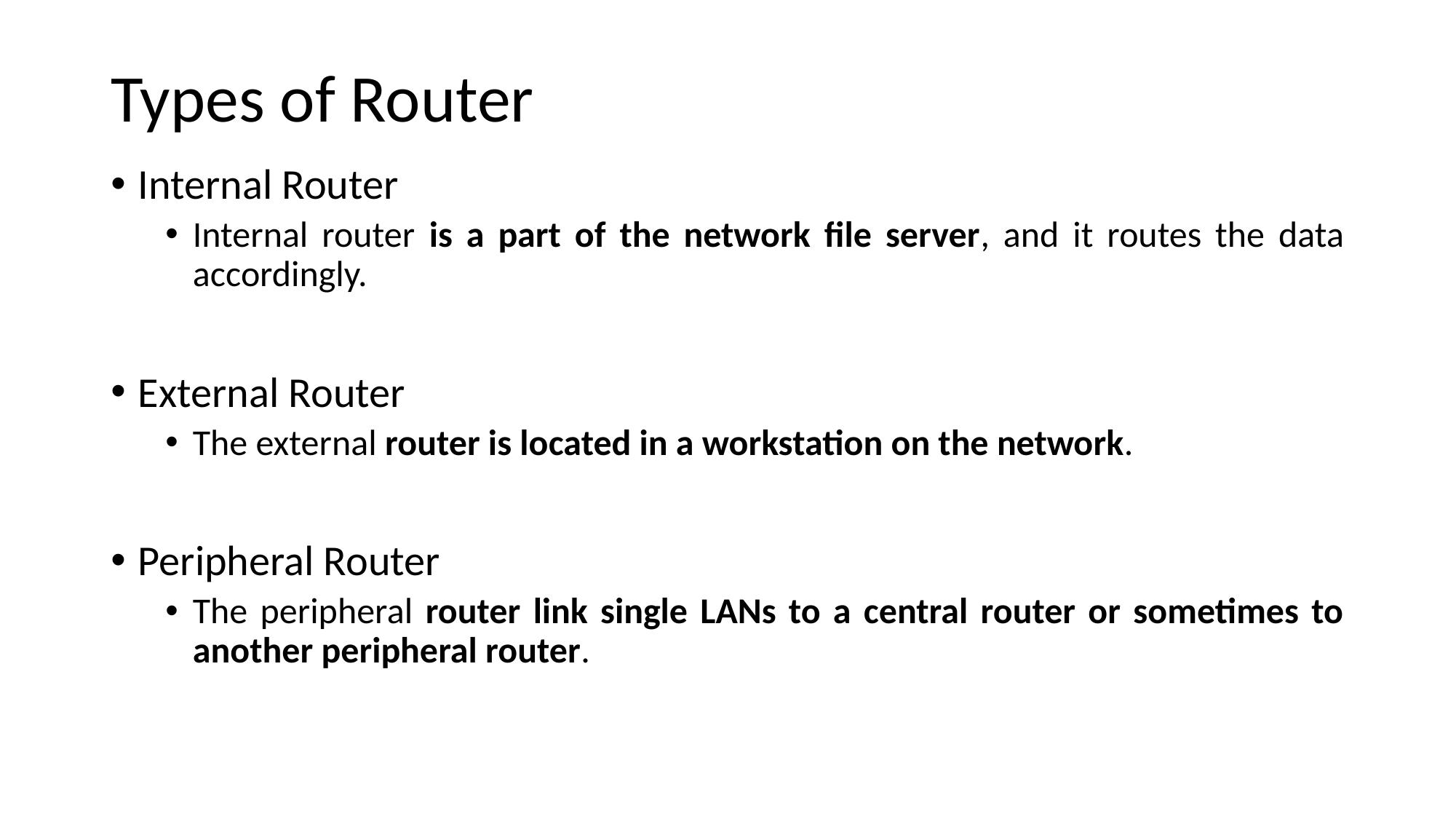

# Types of Router
Internal Router
Internal router is a part of the network file server, and it routes the data accordingly.

External Router
The external router is located in a workstation on the network.

Peripheral Router
The peripheral router link single LANs to a central router or sometimes to another peripheral router.